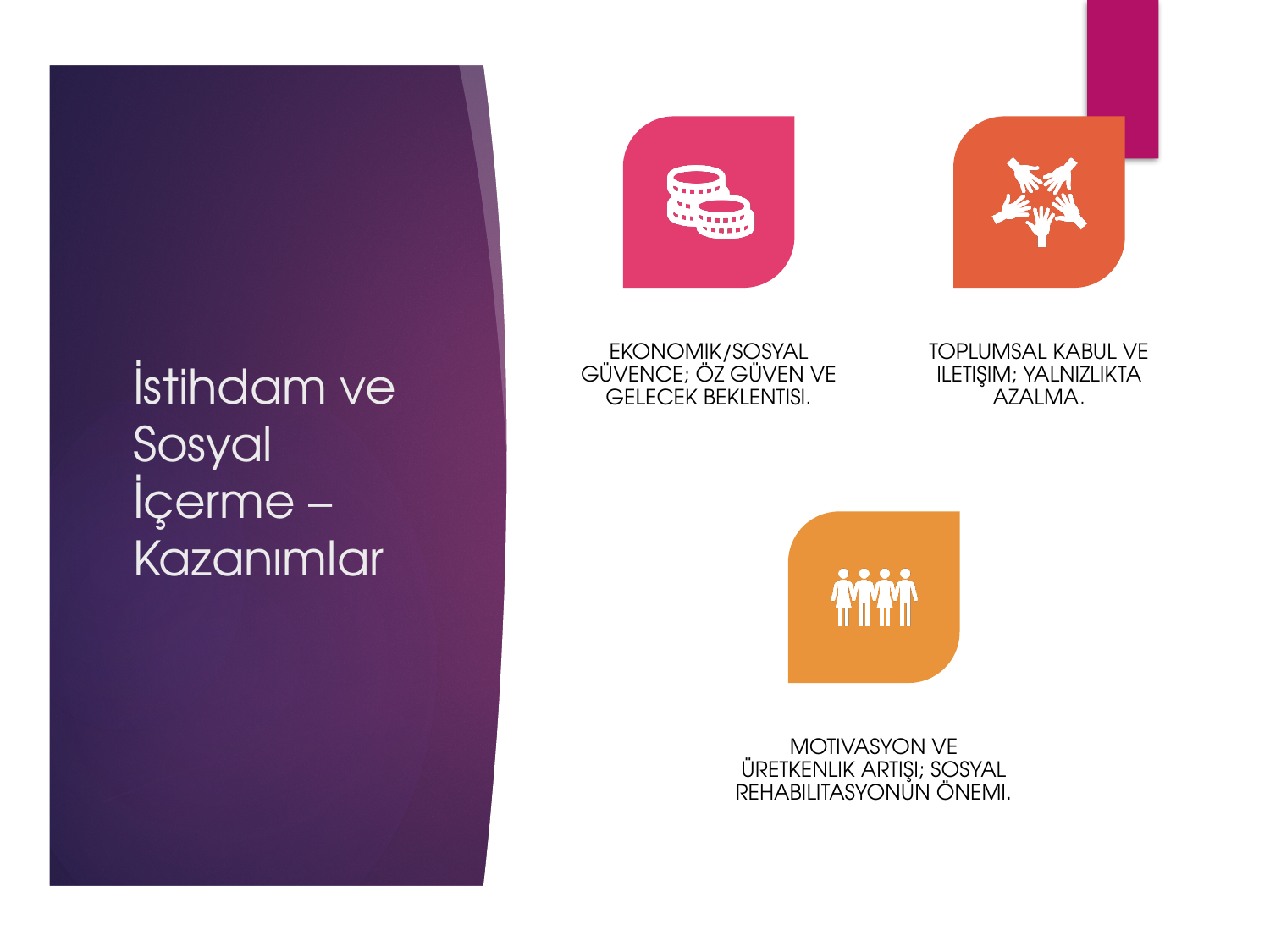

Ekonomik/sosyal güvence; öz güven ve gelecek beklentisi.
Toplumsal kabul ve iletişim; yalnızlıkta azalma.
Motivasyon ve üretkenlik artışı; sosyal rehabilitasyonun önemi.
# İstihdam ve Sosyal İçerme – Kazanımlar